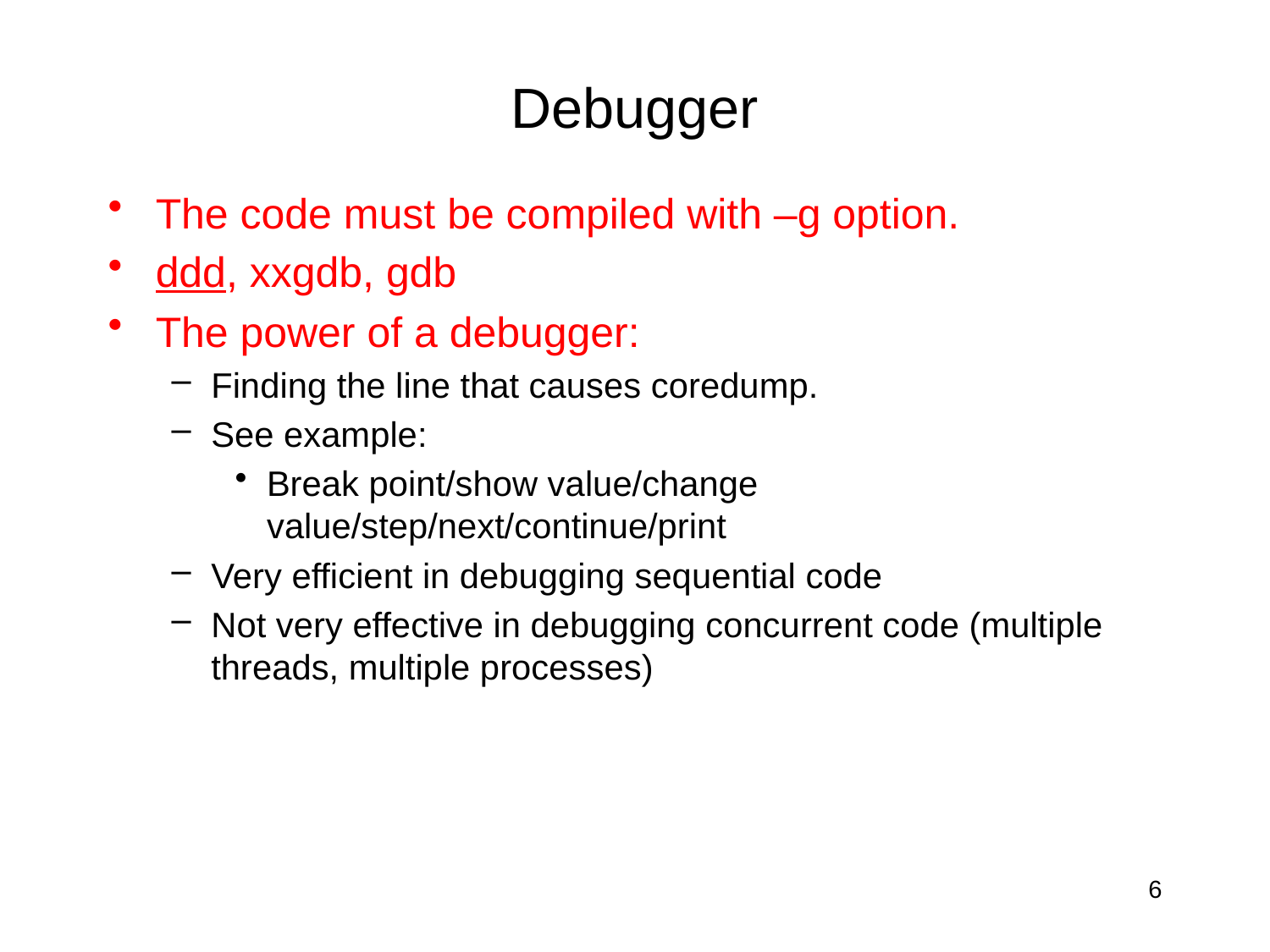

# Debugger
The code must be compiled with –g option.
ddd, xxgdb, gdb
The power of a debugger:
Finding the line that causes coredump.
See example:
Break point/show value/change value/step/next/continue/print
Very efficient in debugging sequential code
Not very effective in debugging concurrent code (multiple threads, multiple processes)

6